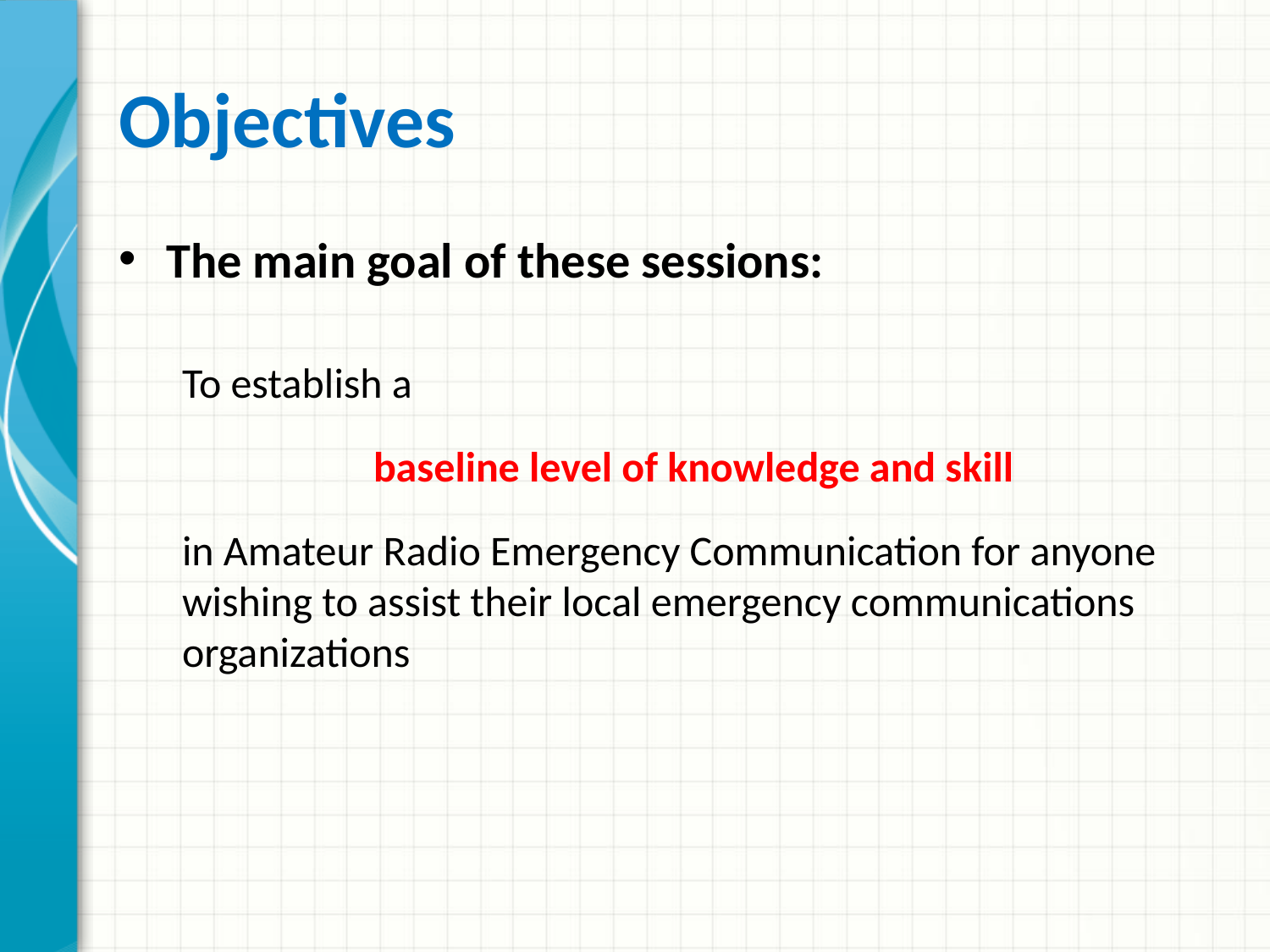

# Objectives
The main goal of these sessions:

To establish a

baseline level of knowledge and skill

in Amateur Radio Emergency Communication for anyone wishing to assist their local emergency communications organizations